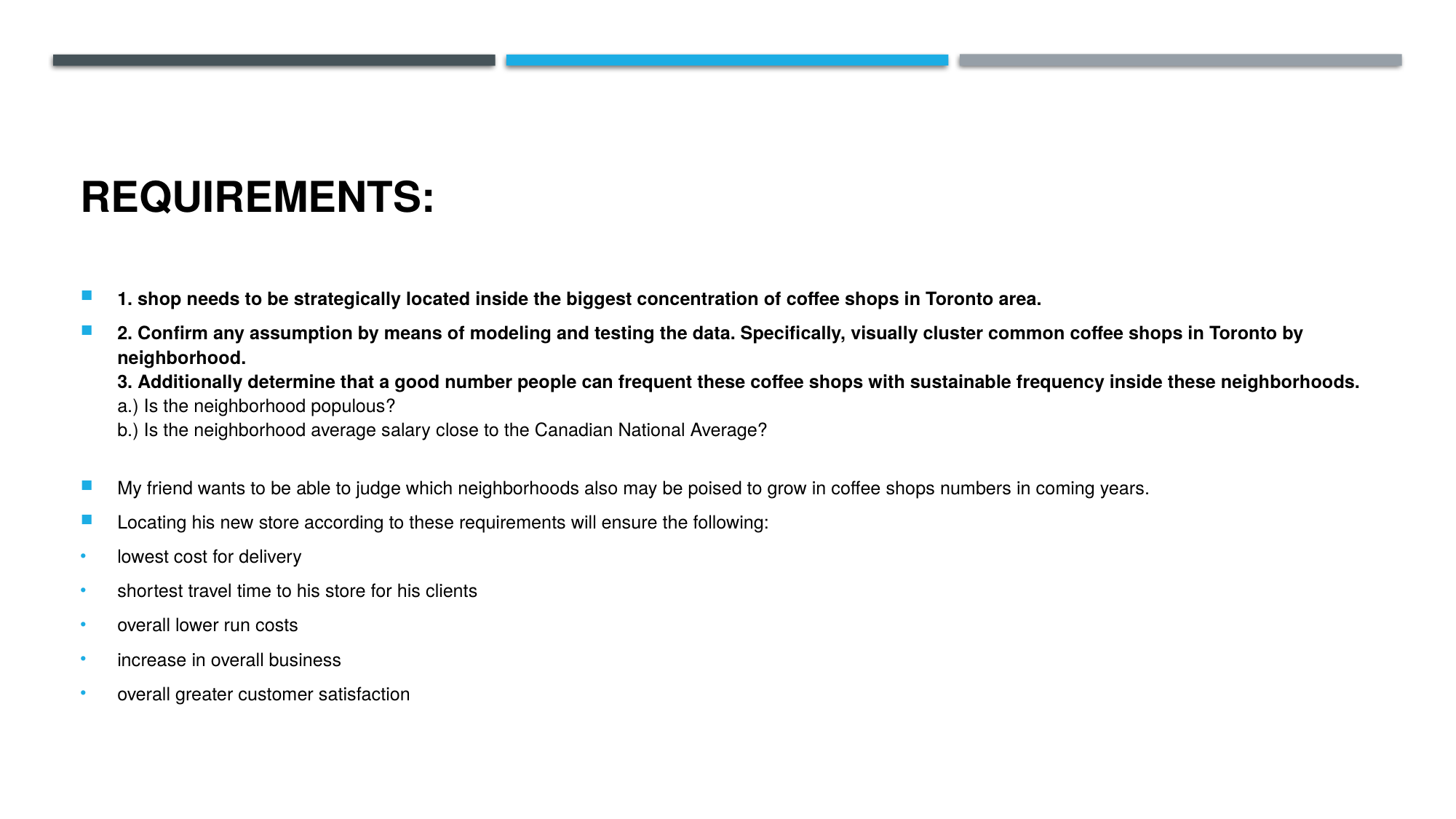

# Requirements:
1. shop needs to be strategically located inside the biggest concentration of coffee shops in Toronto area.
2. Confirm any assumption by means of modeling and testing the data. Specifically, visually cluster common coffee shops in Toronto by neighborhood.
3. Additionally determine that a good number people can frequent these coffee shops with sustainable frequency inside these neighborhoods.
a.) Is the neighborhood populous?
b.) Is the neighborhood average salary close to the Canadian National Average?
My friend wants to be able to judge which neighborhoods also may be poised to grow in coffee shops numbers in coming years.
Locating his new store according to these requirements will ensure the following:
lowest cost for delivery
shortest travel time to his store for his clients
overall lower run costs
increase in overall business
overall greater customer satisfaction